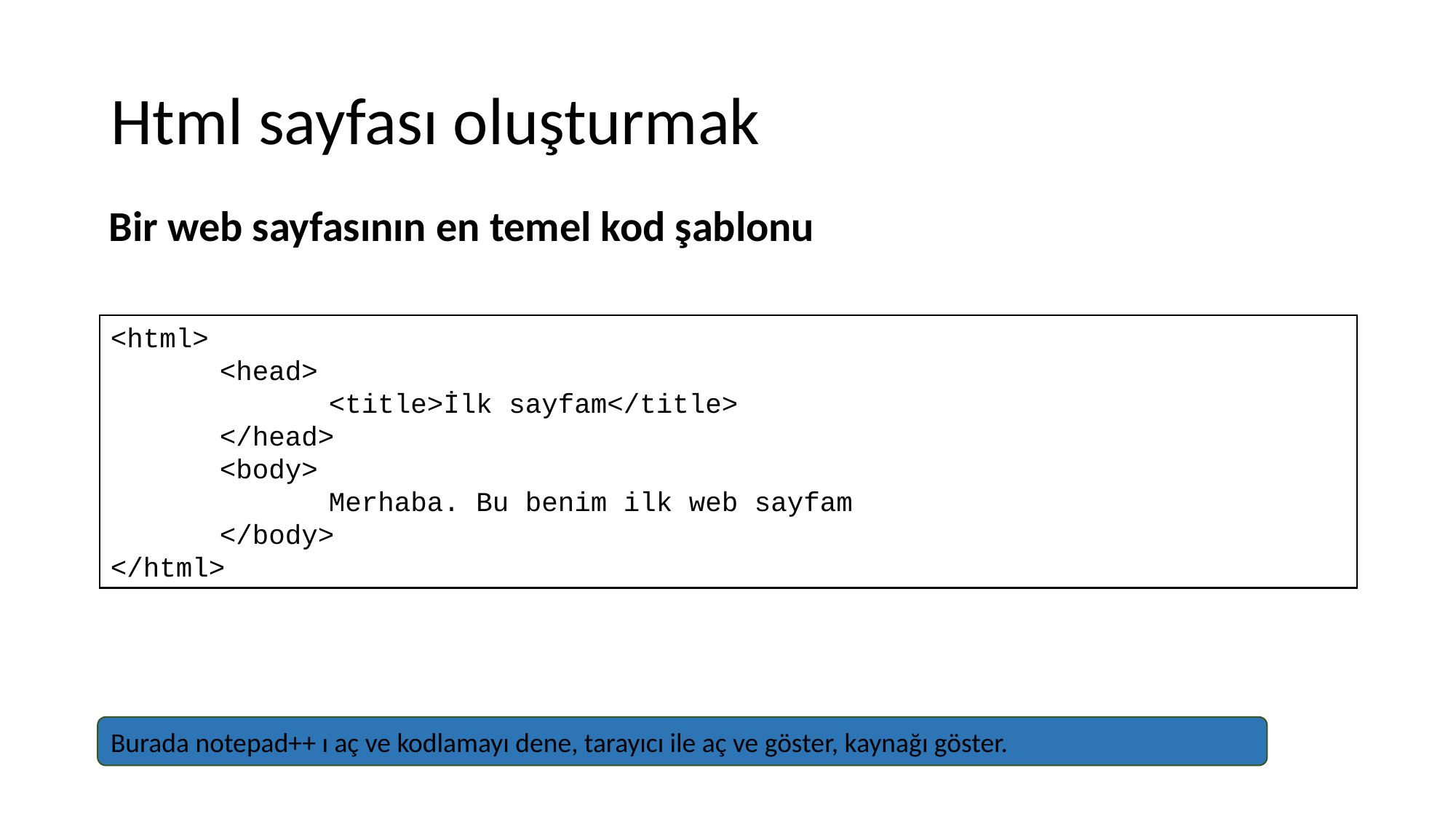

# Html sayfası oluşturmak
Bir web sayfasının en temel kod şablonu
<html>
	<head>
		<title>İlk sayfam</title>
	</head>
	<body>
		Merhaba. Bu benim ilk web sayfam
	</body>
</html>
Burada notepad++ ı aç ve kodlamayı dene, tarayıcı ile aç ve göster, kaynağı göster.